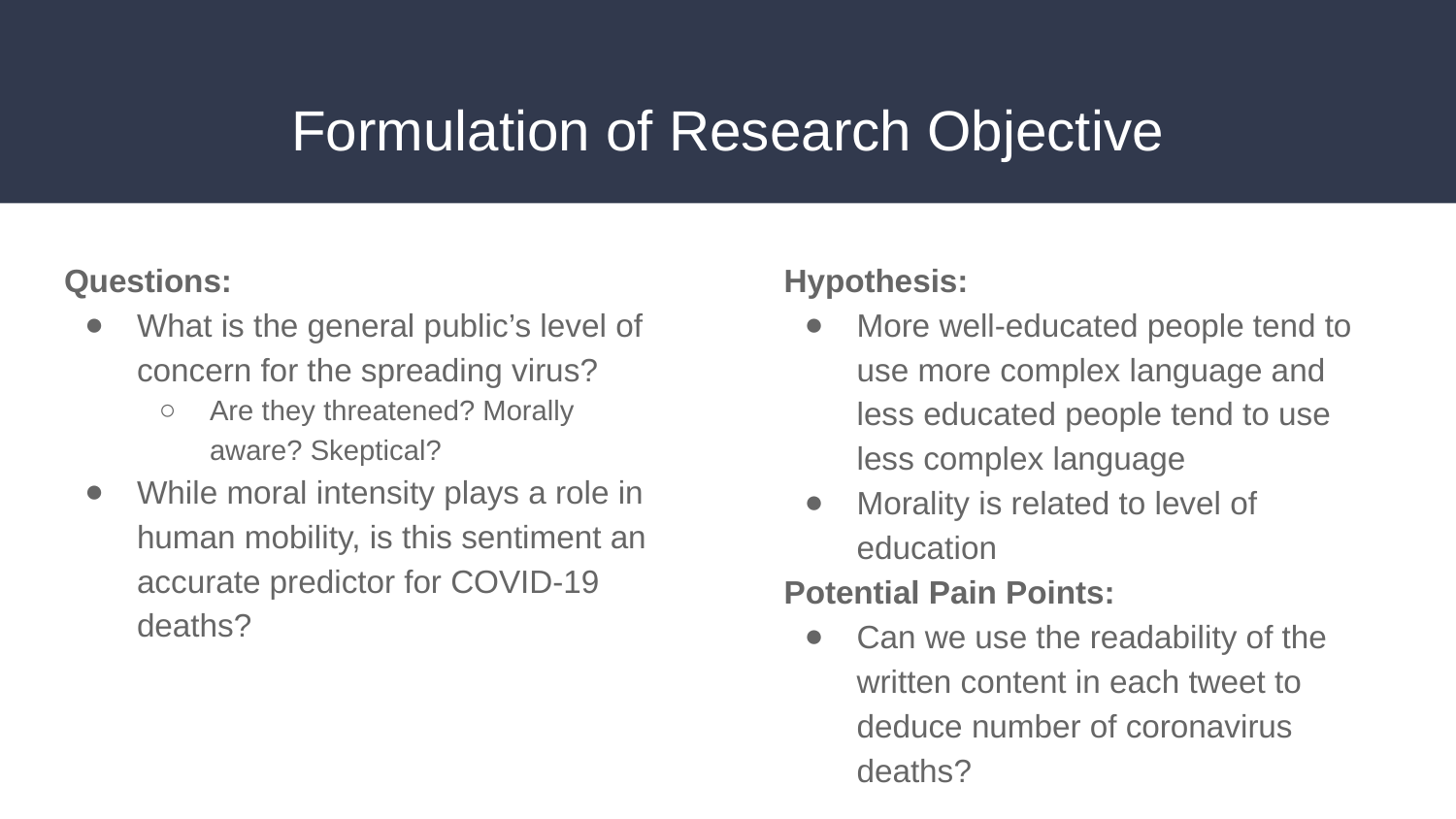

# Formulation of Research Objective

Questions:
What is the general public’s level of concern for the spreading virus?
Are they threatened? Morally aware? Skeptical?
While moral intensity plays a role in human mobility, is this sentiment an accurate predictor for COVID-19 deaths?
Hypothesis:
More well-educated people tend to use more complex language and less educated people tend to use less complex language
Morality is related to level of education
Potential Pain Points:
Can we use the readability of the written content in each tweet to deduce number of coronavirus deaths?